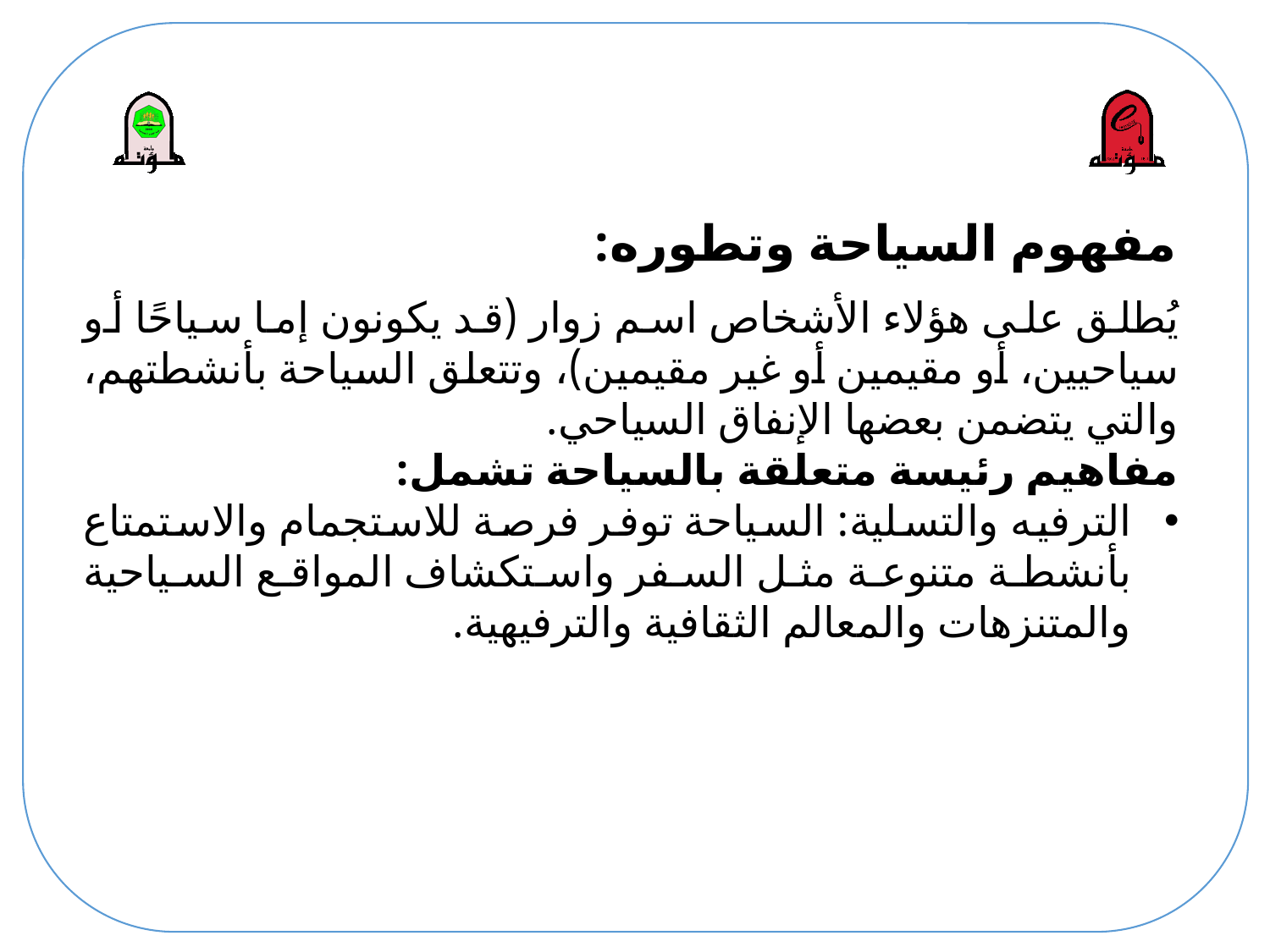

# مفهوم السياحة وتطوره:
يُطلق على هؤلاء الأشخاص اسم زوار (قد يكونون إما سياحًا أو سياحيين، أو مقيمين أو غير مقيمين)، وتتعلق السياحة بأنشطتهم، والتي يتضمن بعضها الإنفاق السياحي.
مفاهيم رئيسة متعلقة بالسياحة تشمل:
الترفيه والتسلية: السياحة توفر فرصة للاستجمام والاستمتاع بأنشطة متنوعة مثل السفر واستكشاف المواقع السياحية والمتنزهات والمعالم الثقافية والترفيهية.